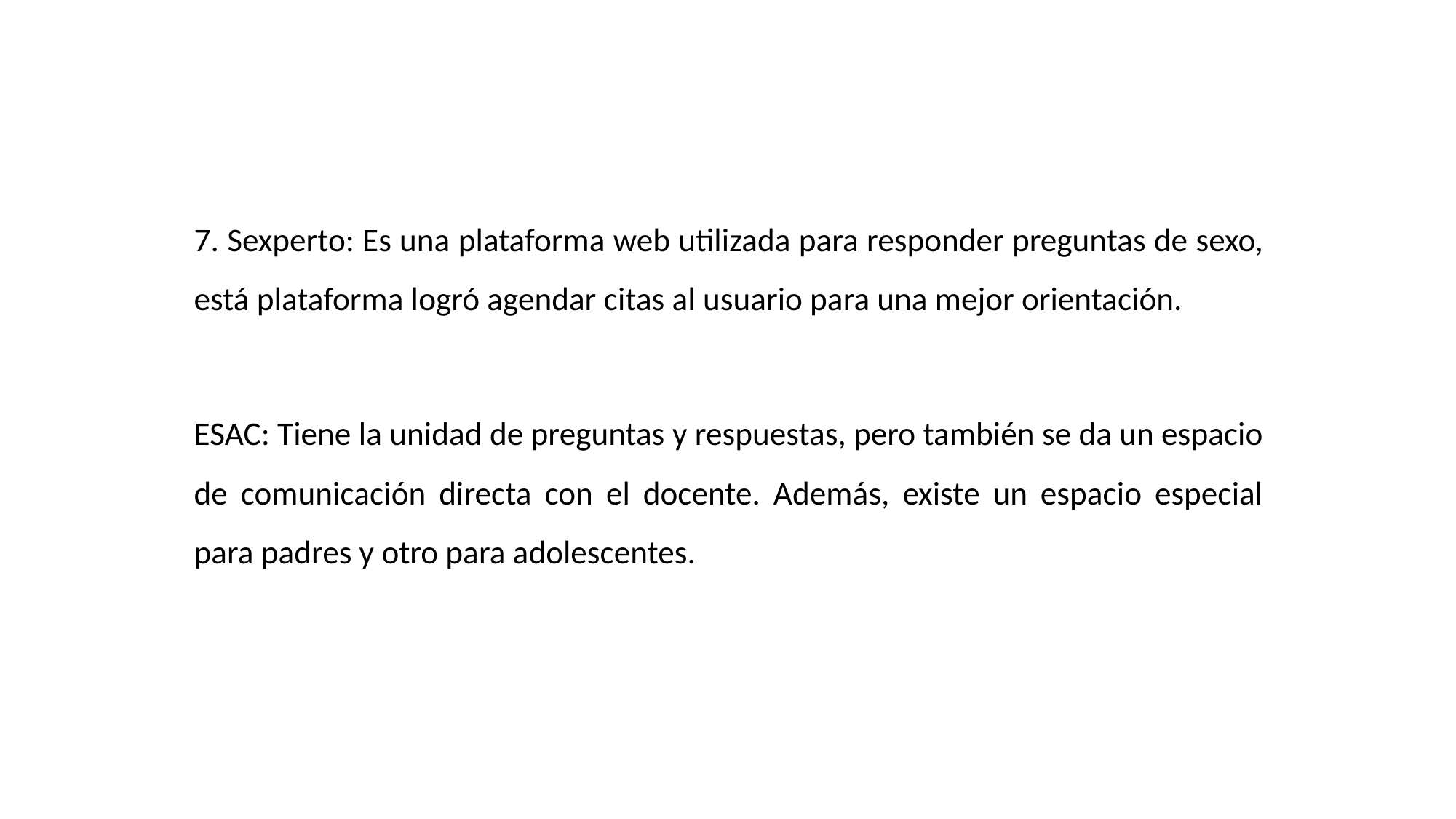

7. Sexperto: Es una plataforma web utilizada para responder preguntas de sexo, está plataforma logró agendar citas al usuario para una mejor orientación.

ESAC: Tiene la unidad de preguntas y respuestas, pero también se da un espacio de comunicación directa con el docente. Además, existe un espacio especial para padres y otro para adolescentes.